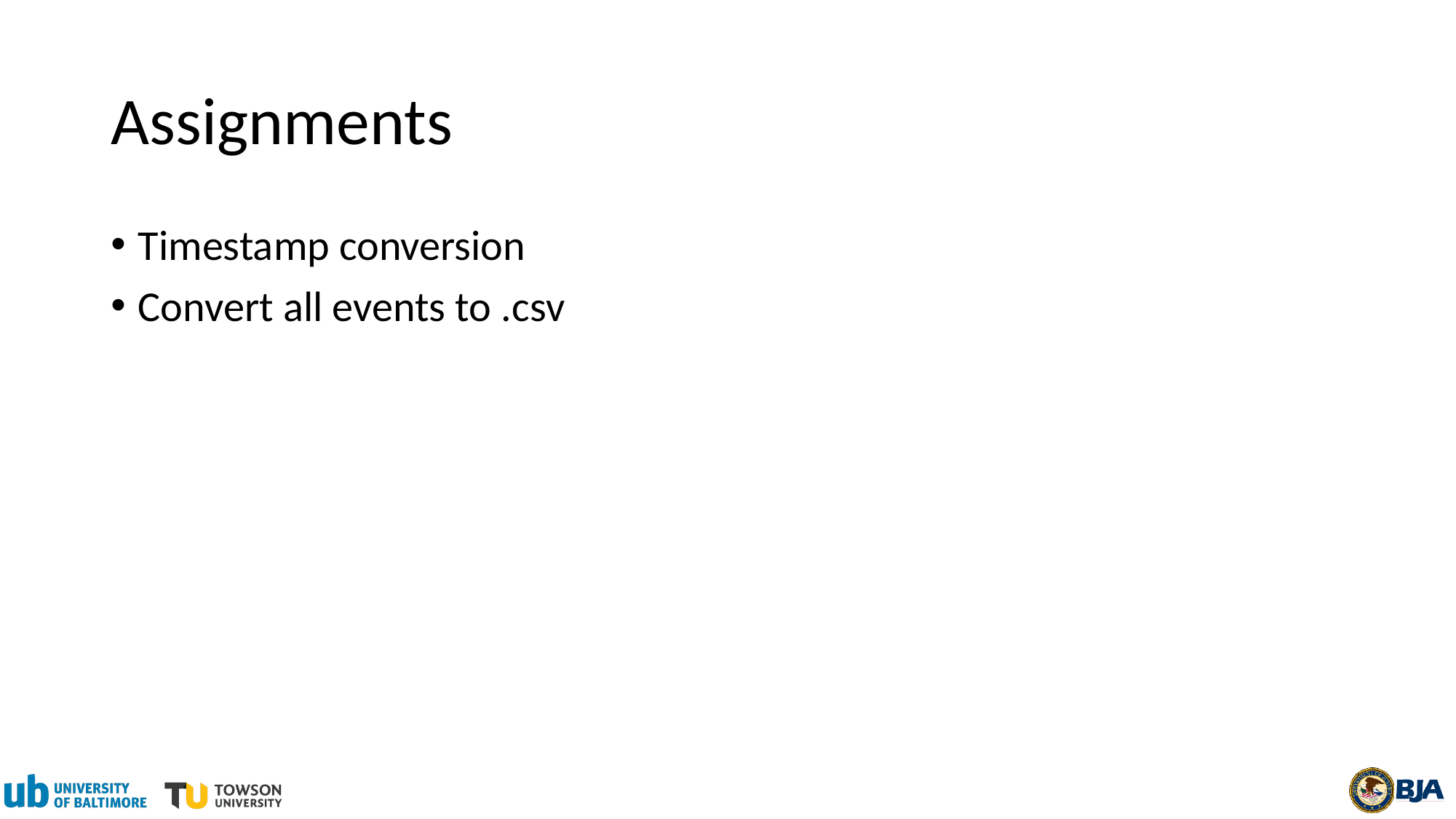

# Assignments
Timestamp conversion
Convert all events to .csv